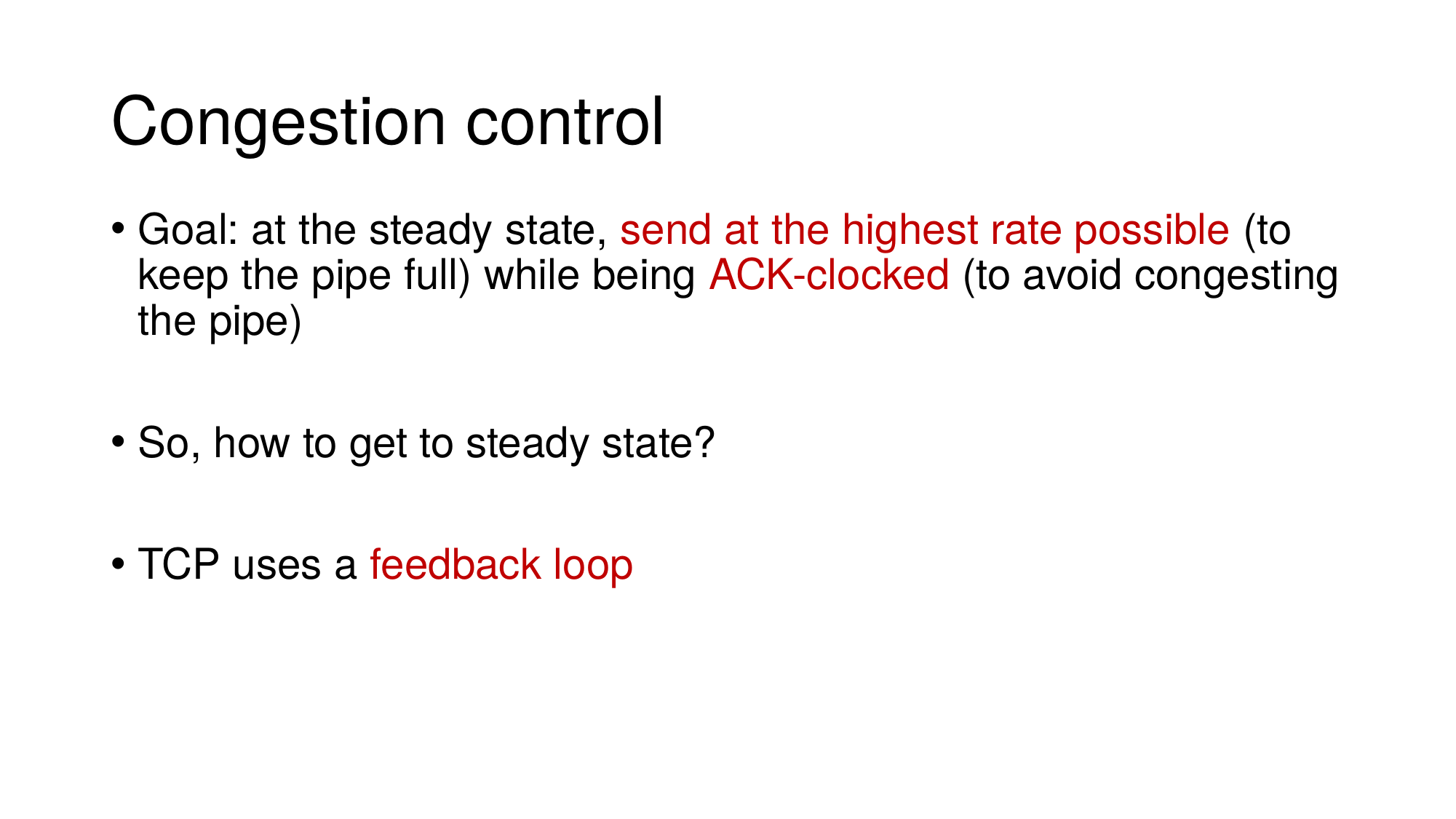

# Congestion control
Goal: at the steady state, send at the highest rate possible (to keep the pipe full) while being ACK-clocked (to avoid congesting the pipe)

So, how to get to steady state?

TCP uses a feedback loop